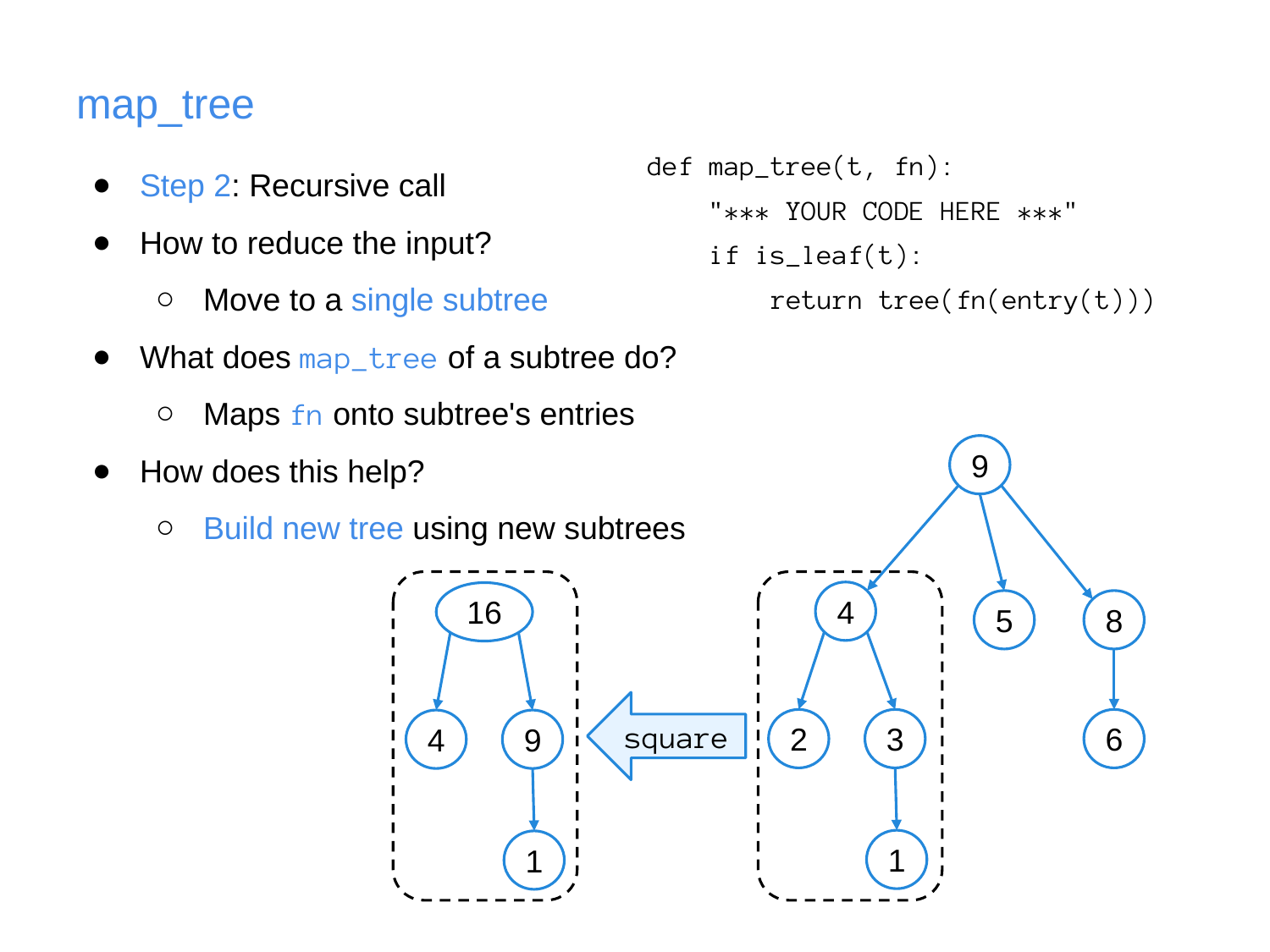

# map_tree
Step 2: Recursive call
How to reduce the input?
Move to a single subtree
What does map_tree of a subtree do?
Maps fn onto subtree's entries
How does this help?
Build new tree using new subtrees
def map_tree(t, fn):
    "*** YOUR CODE HERE ***"
    if is_leaf(t):
        return tree(fn(entry(t)))
9
4
5
8
2
3
6
1

16
4
9
1

square